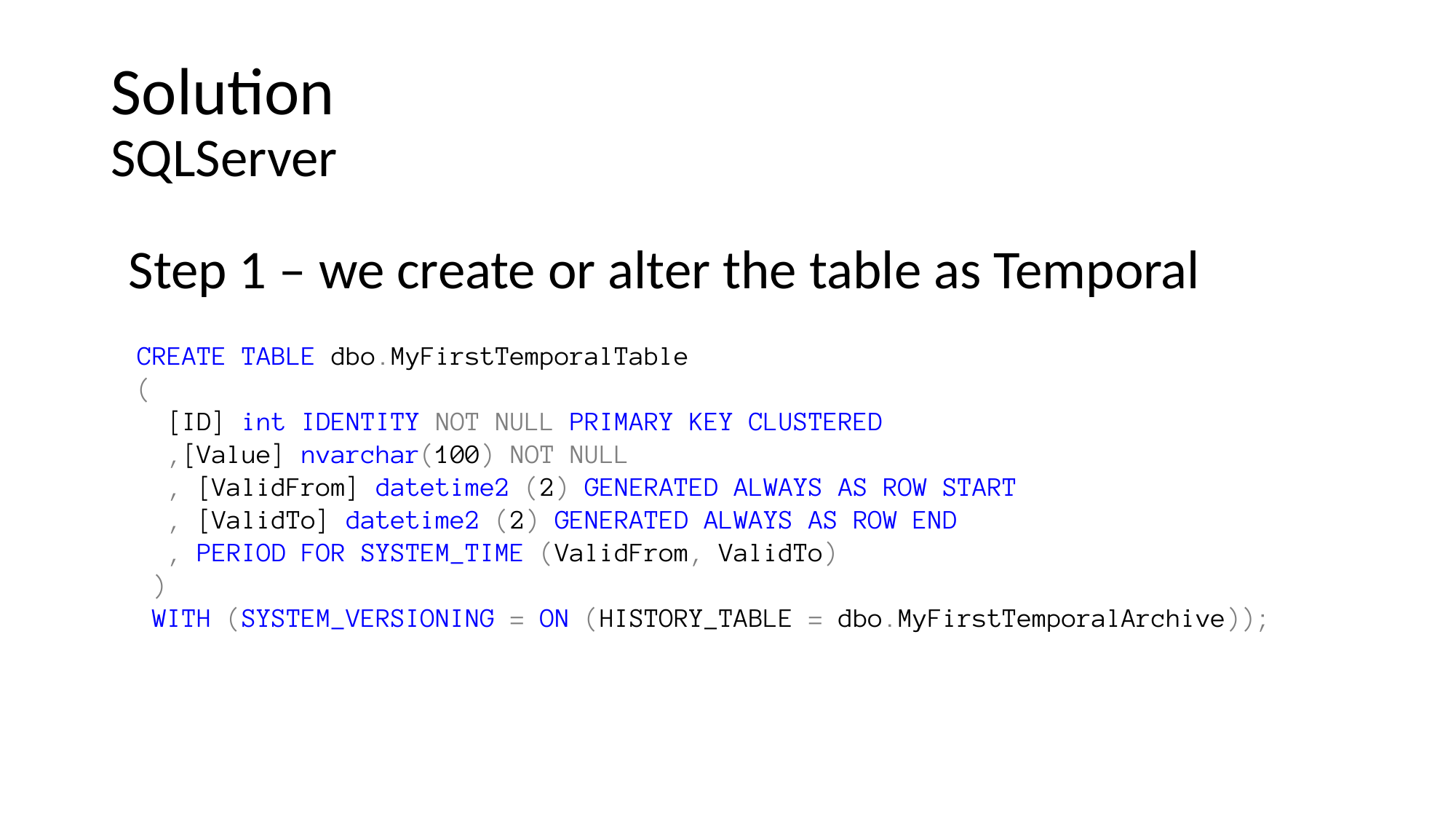

# Solution SQLServer
Step 1 – we create or alter the table as Temporal
CREATE TABLE dbo.MyFirstTemporalTable
(
  [ID] int IDENTITY NOT NULL PRIMARY KEY CLUSTERED
  ,[Value] nvarchar(100) NOT NULL
  , [ValidFrom] datetime2 (2) GENERATED ALWAYS AS ROW START
  , [ValidTo] datetime2 (2) GENERATED ALWAYS AS ROW END
  , PERIOD FOR SYSTEM_TIME (ValidFrom, ValidTo)
 )
 WITH (SYSTEM_VERSIONING = ON (HISTORY_TABLE = dbo.MyFirstTemporalArchive));